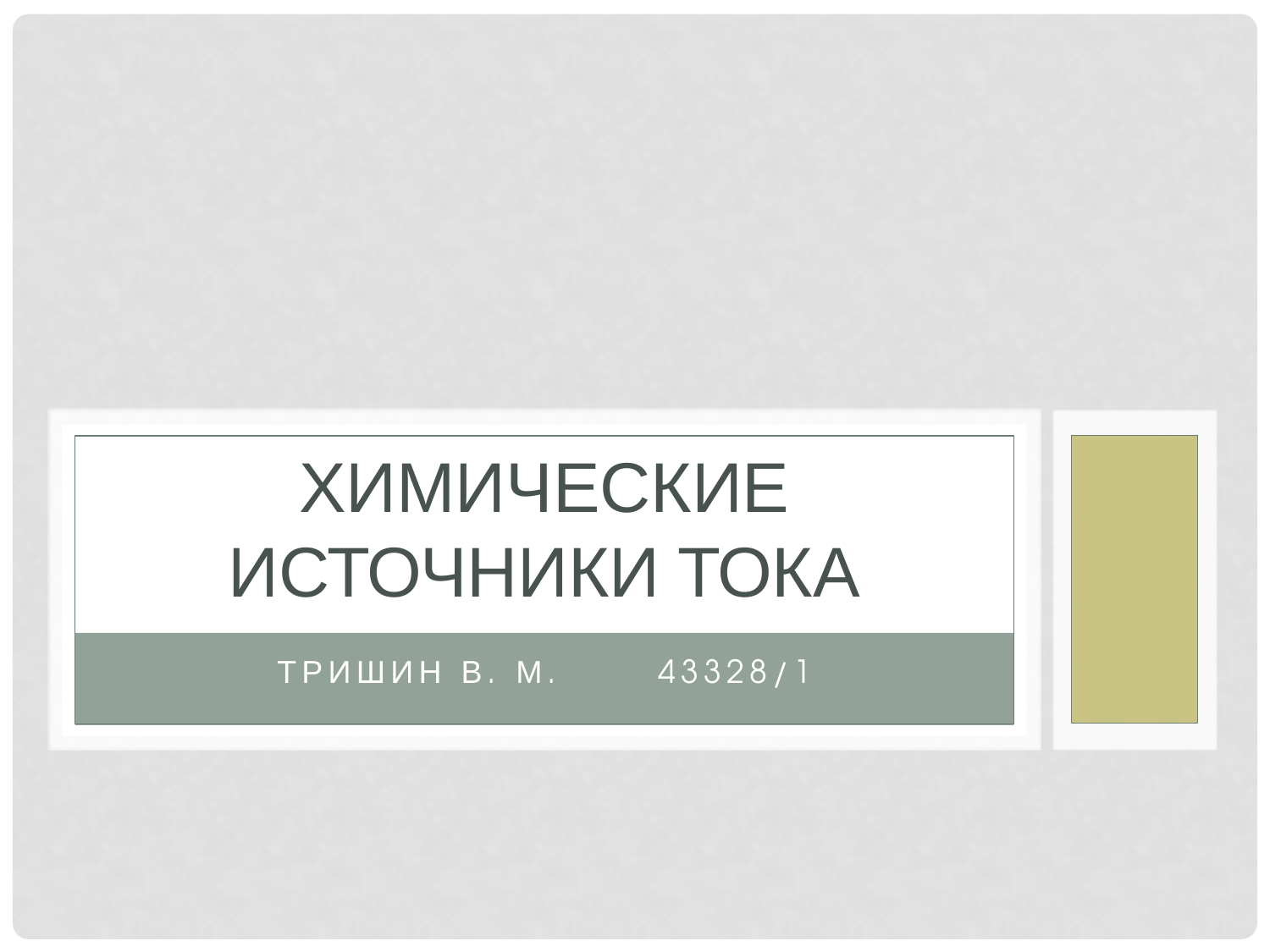

# Химические источники тока
Тришин В. М.	43328/1